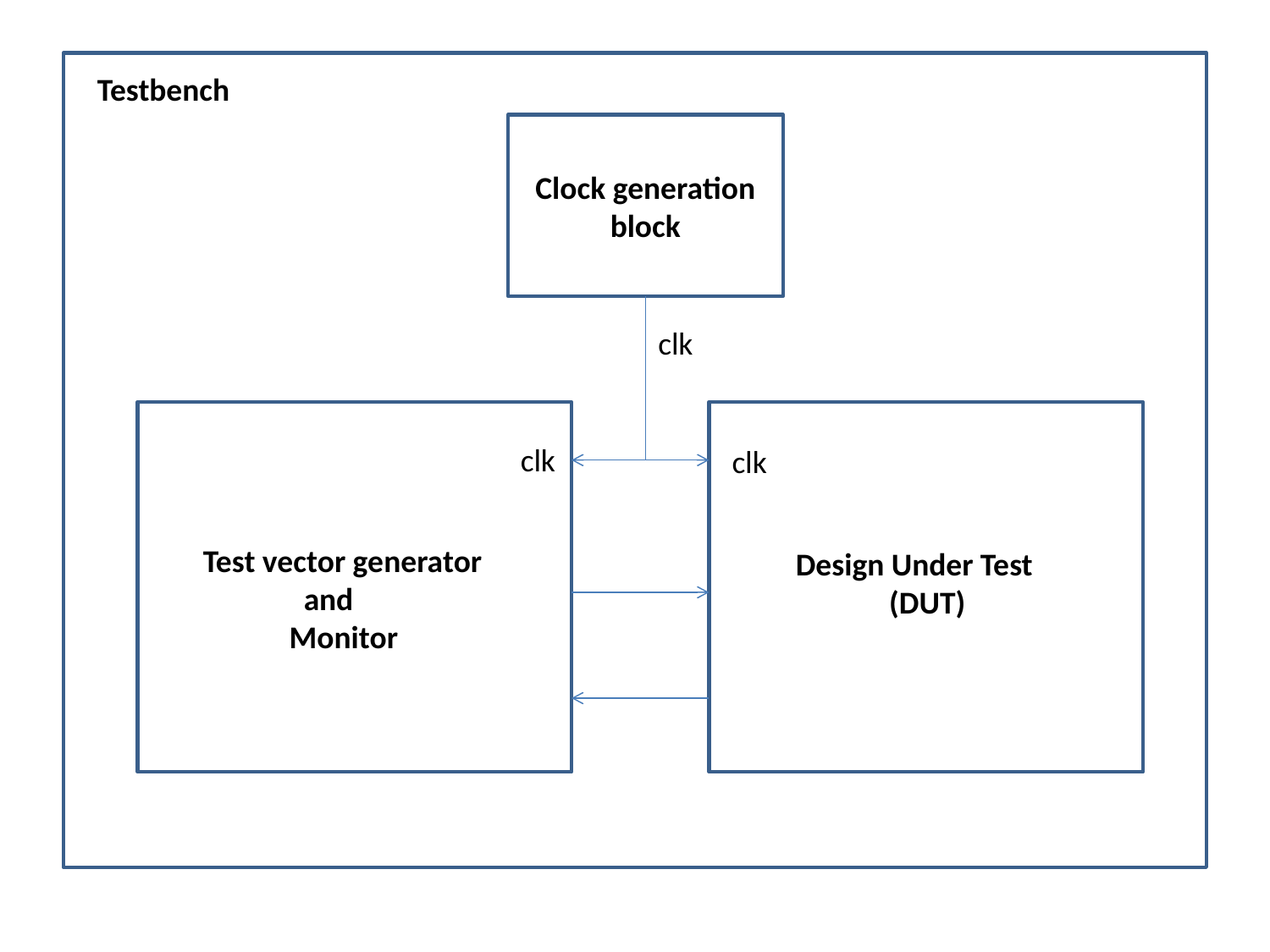

Testbench
Clock generation block

clk

clk
clk
Test vector generator
              and
            Monitor
Design Under Test
             (DUT)